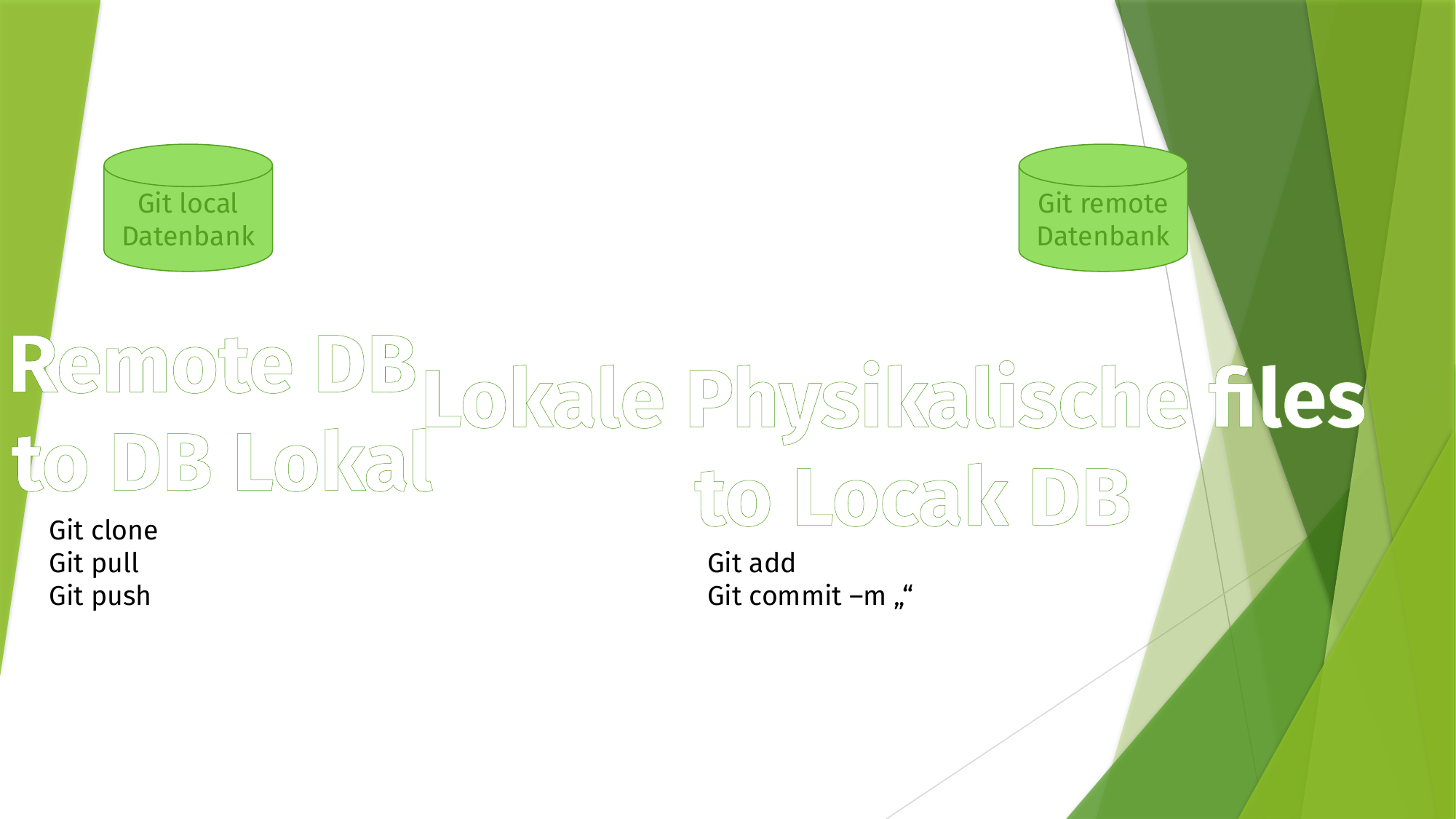

Git local Datenbank
Git remote Datenbank
Remote DB
to DB Lokal
Lokale Physikalische files
 to Locak DB
Git clone
Git pull
Git push
Git add
Git commit –m „“